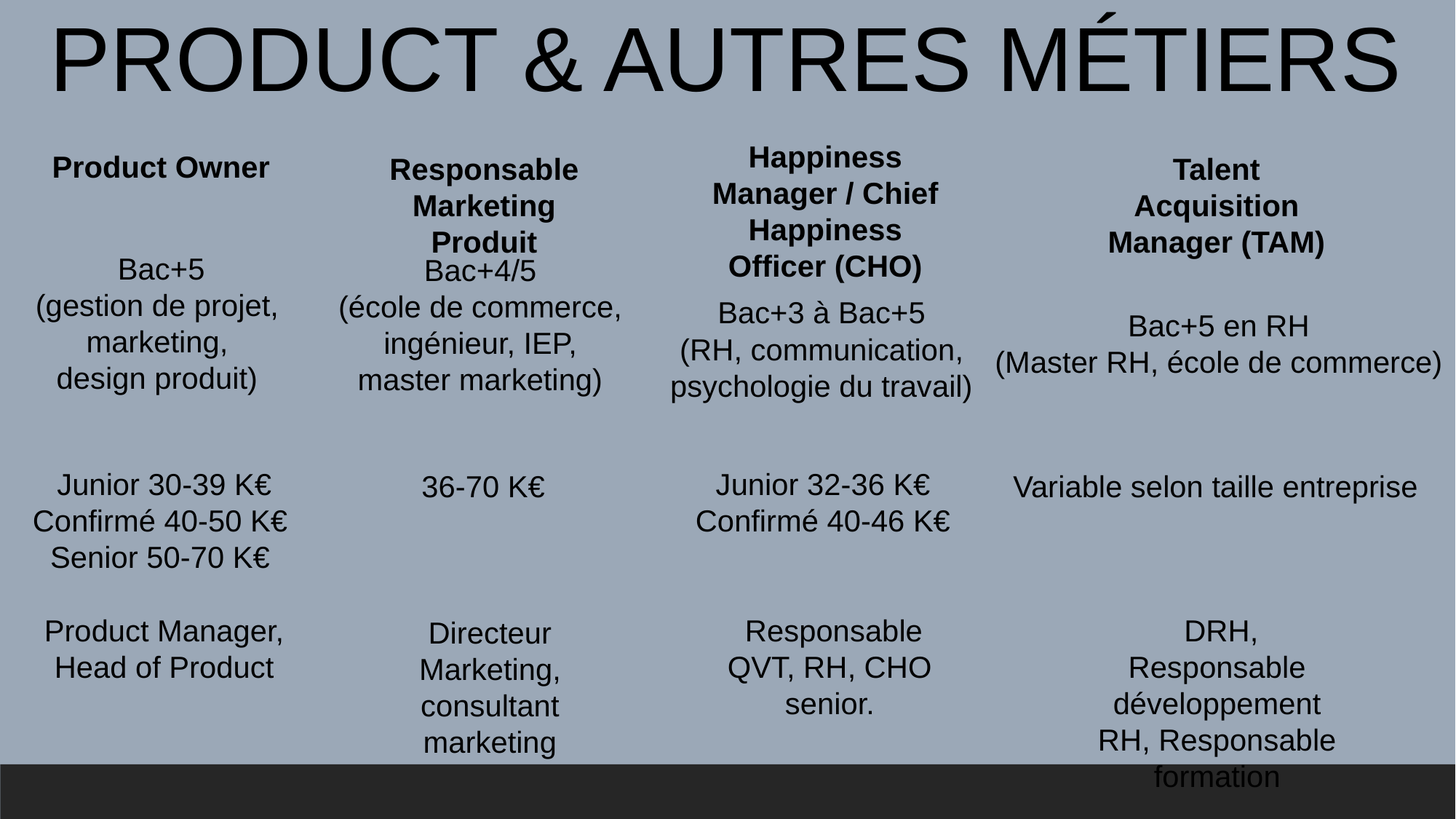

PRODUCT & AUTRES MÉTIERS
Happiness Manager / Chief Happiness Officer (CHO)
Product Owner
Responsable Marketing Produit
Talent Acquisition Manager (TAM)
 Bac+5
(gestion de projet,
marketing,
design produit)
Bac+4/5
(école de commerce,
ingénieur, IEP,
master marketing)
Bac+3 à Bac+5
(RH, communication,
psychologie du travail)
Bac+5 en RH
(Master RH, école de commerce)
 Junior 30-39 K€
Confirmé 40-50 K€
Senior 50-70 K€
Junior 32-36 K€
Confirmé 40-46 K€
36-70 K€
Variable selon taille entreprise
Product Manager, Head of Product
 Responsable QVT, RH, CHO senior.
 DRH, Responsable développement RH, Responsable formation
Directeur Marketing, consultant marketing